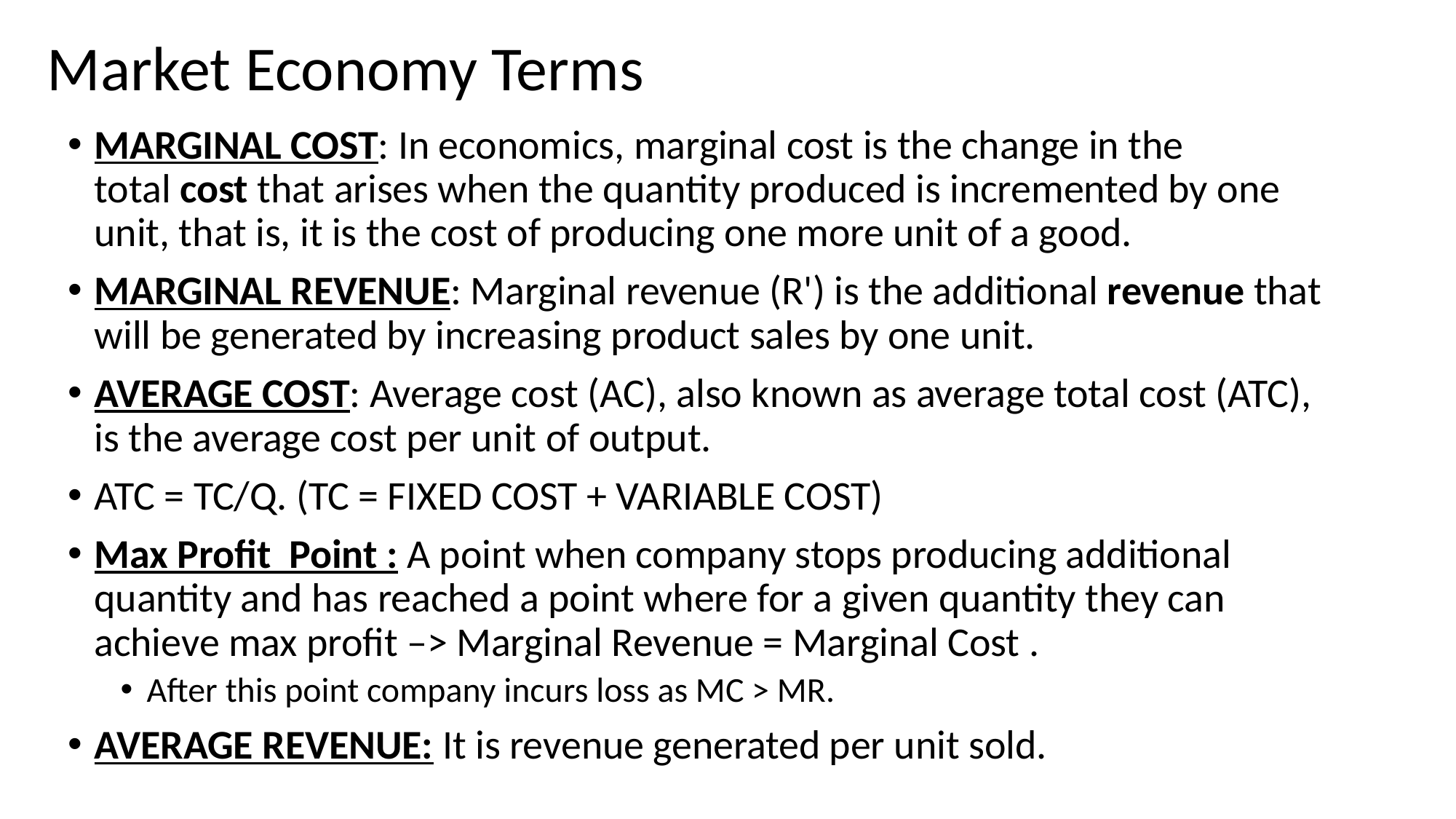

# Market Economy Terms
MARGINAL COST: In economics, marginal cost is the change in the total cost that arises when the quantity produced is incremented by one unit, that is, it is the cost of producing one more unit of a good.
MARGINAL REVENUE: Marginal revenue (R') is the additional revenue that will be generated by increasing product sales by one unit.
AVERAGE COST: Average cost (AC), also known as average total cost (ATC), is the average cost per unit of output.
ATC = TC/Q. (TC = FIXED COST + VARIABLE COST)
Max Profit  Point : A point when company stops producing additional quantity and has reached a point where for a given quantity they can achieve max profit –> Marginal Revenue = Marginal Cost .
After this point company incurs loss as MC > MR.
AVERAGE REVENUE: It is revenue generated per unit sold.